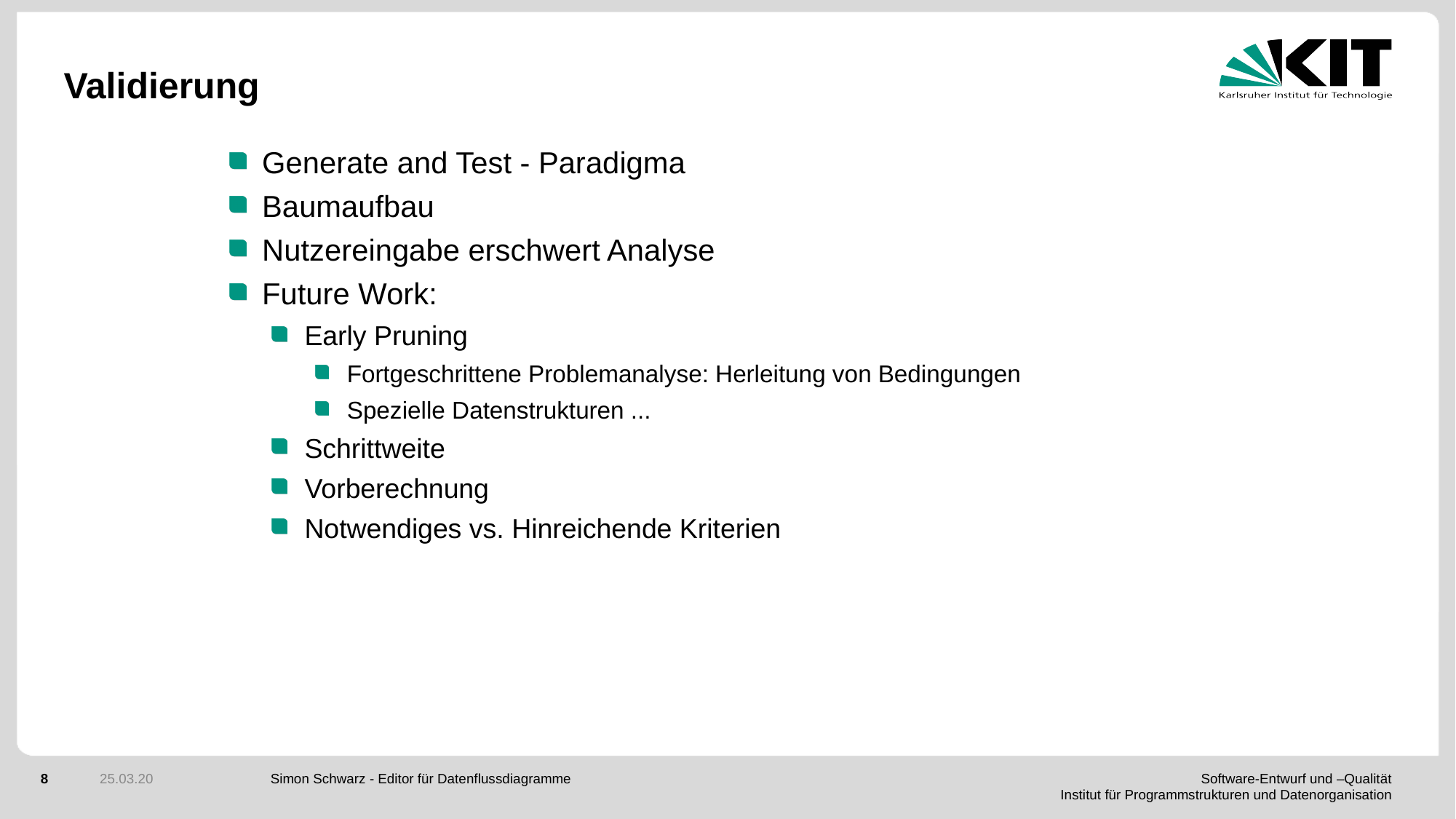

# Validierung
Generate and Test - Paradigma
Baumaufbau
Nutzereingabe erschwert Analyse
Future Work:
Early Pruning
Fortgeschrittene Problemanalyse: Herleitung von Bedingungen
Spezielle Datenstrukturen ...
Schrittweite
Vorberechnung
Notwendiges vs. Hinreichende Kriterien
8
25.03.20